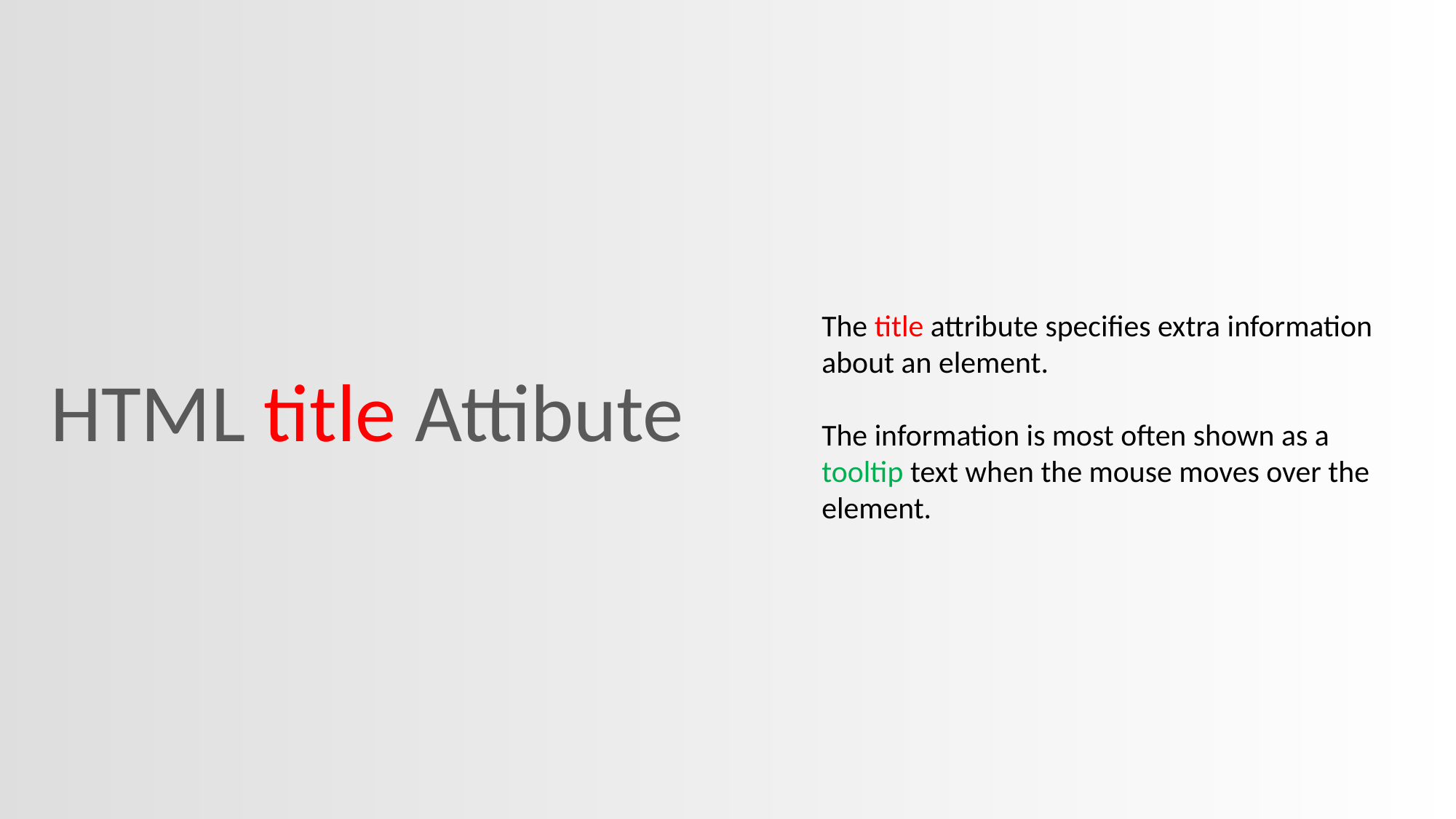

The title attribute specifies extra information about an element.

The information is most often shown as a tooltip text when the mouse moves over the element.
HTML title Attibute